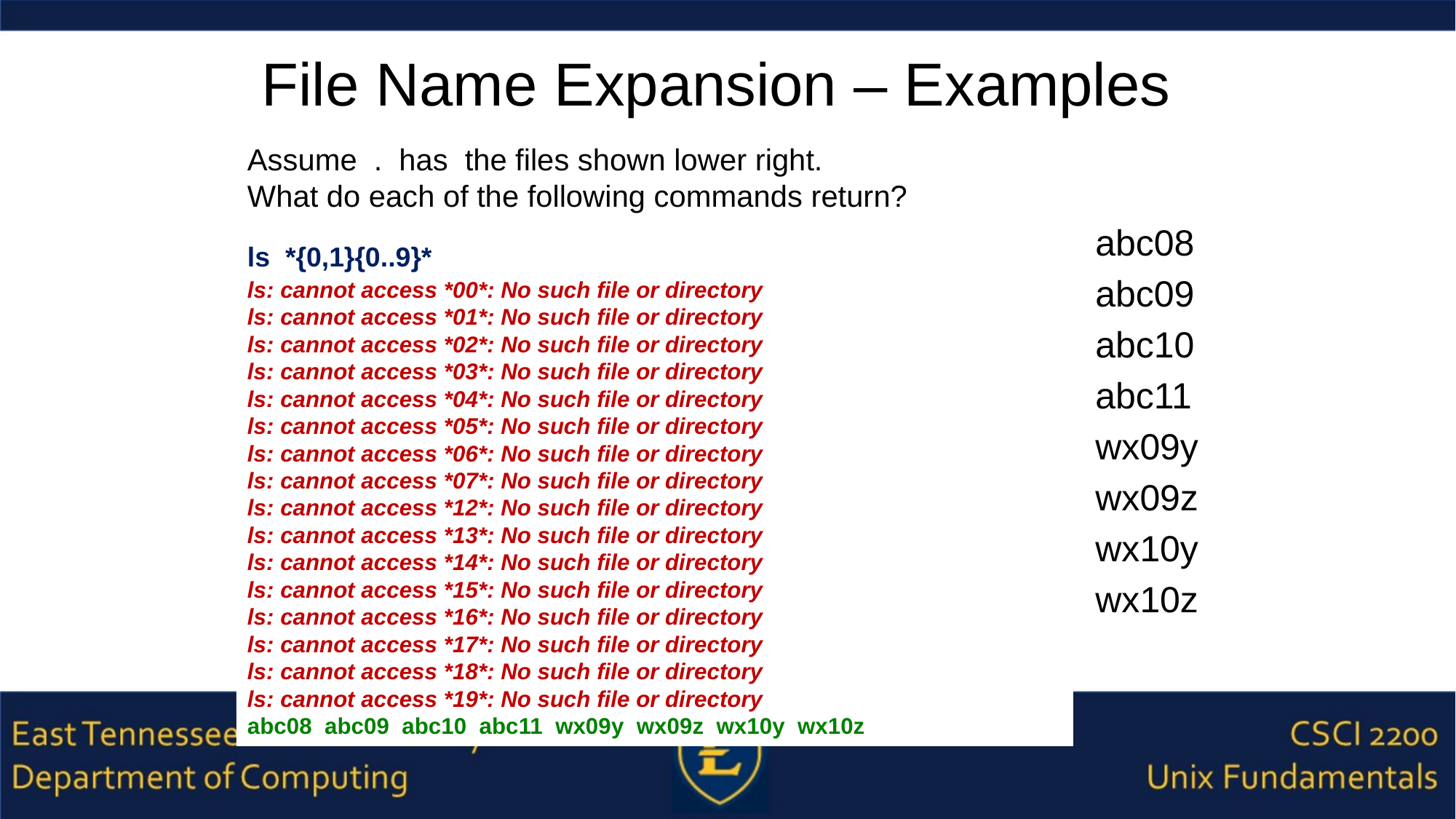

# File Name Expansion – Examples
Assume  .  has  the files shown lower right.
What do each of the following commands return?
abc08
abc09
abc10
abc11
wx09y
wx09z
wx10y
wx10z

ls  *{0,1}{0..9}*
ls: cannot access *00*: No such file or directory
ls: cannot access *01*: No such file or directory
ls: cannot access *02*: No such file or directory
ls: cannot access *03*: No such file or directory
ls: cannot access *04*: No such file or directory
ls: cannot access *05*: No such file or directory
ls: cannot access *06*: No such file or directory
ls: cannot access *07*: No such file or directory
ls: cannot access *12*: No such file or directory
ls: cannot access *13*: No such file or directory
ls: cannot access *14*: No such file or directory
ls: cannot access *15*: No such file or directory
ls: cannot access *16*: No such file or directory
ls: cannot access *17*: No such file or directory
ls: cannot access *18*: No such file or directory
ls: cannot access *19*: No such file or directory
abc08  abc09  abc10  abc11  wx09y  wx09z  wx10y  wx10z